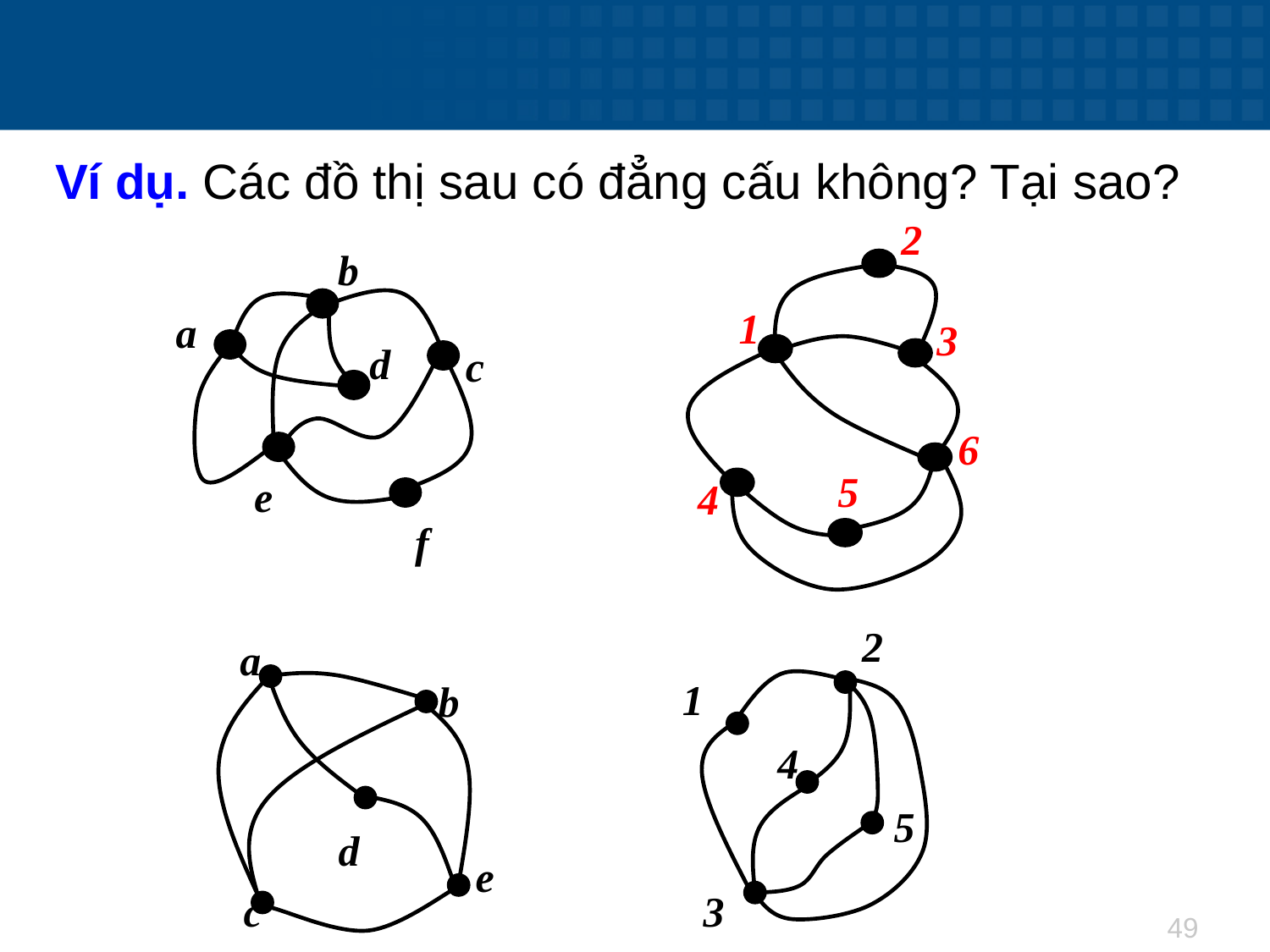

#
Ví dụ. Các đồ thị sau có đẳng cấu không? Tại sao?
2
b

1

a

3
d

c

6

5
e
4

f
2
a

1

b

4

5

d

e

c
3